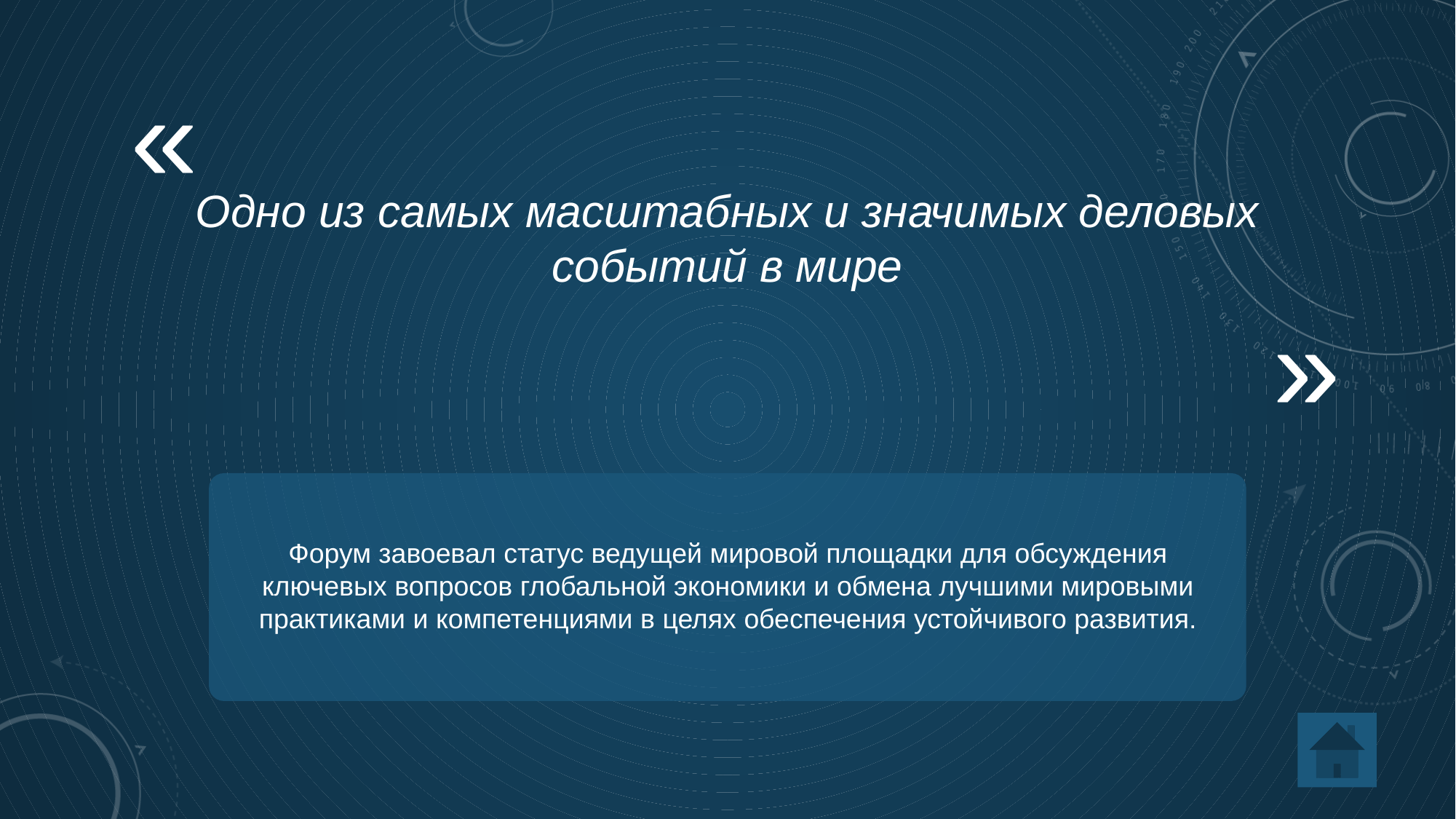

# Одно из самых масштабных и значимых деловых событий в мире
Форум завоевал статус ведущей мировой площадки для обсуждения ключевых вопросов глобальной экономики и обмена лучшими мировыми практиками и компетенциями в целях обеспечения устойчивого развития.